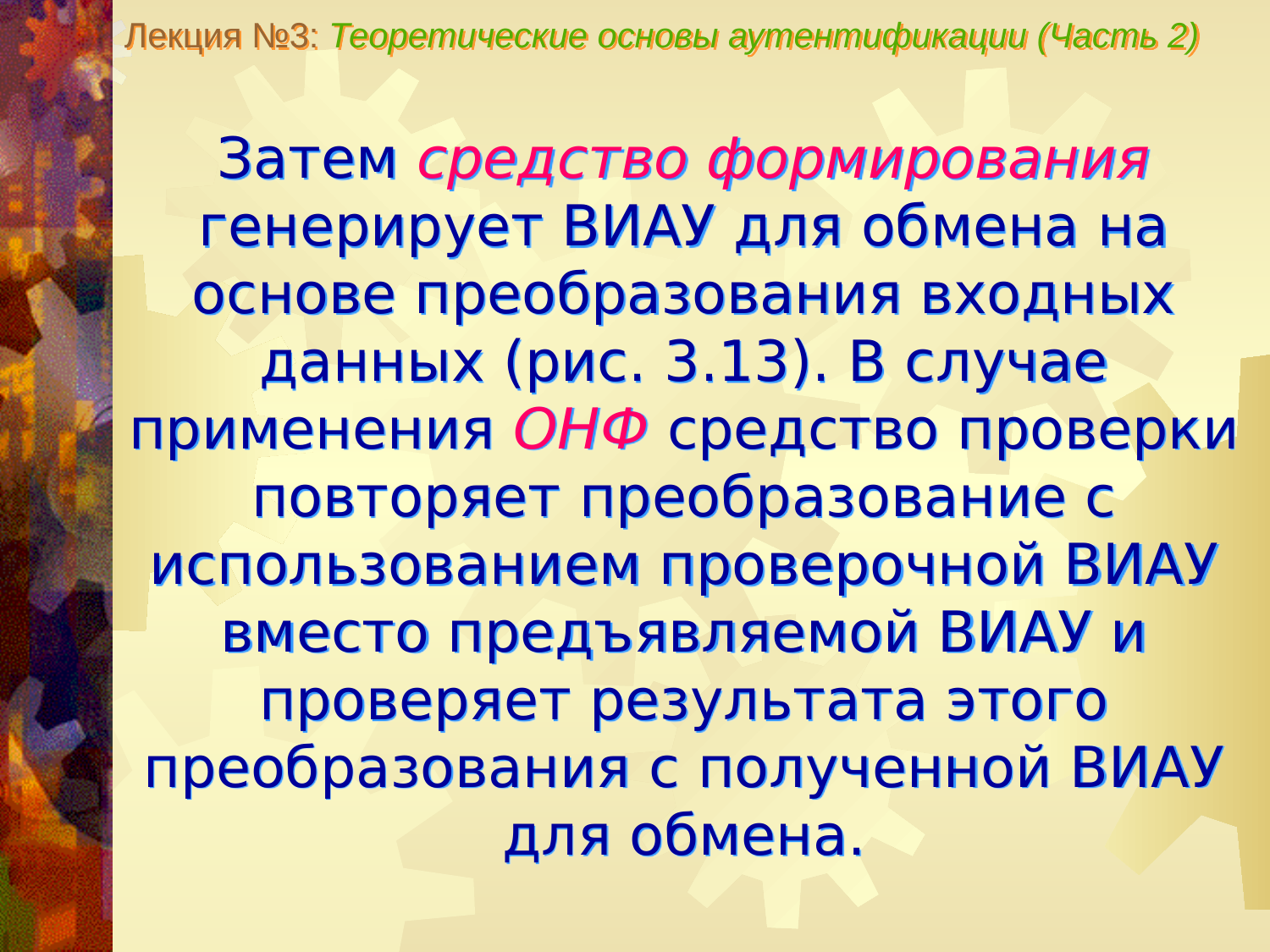

Лекция №3: Теоретические основы аутентификации (Часть 2)
Затем средство формирования генерирует ВИАУ для обмена на основе преобразования входных данных (рис. 3.13). В случае применения ОНФ средство проверки повторяет преобразование с использованием проверочной ВИАУ вместо предъявляемой ВИАУ и проверяет результата этого преобразования с полученной ВИАУ для обмена.